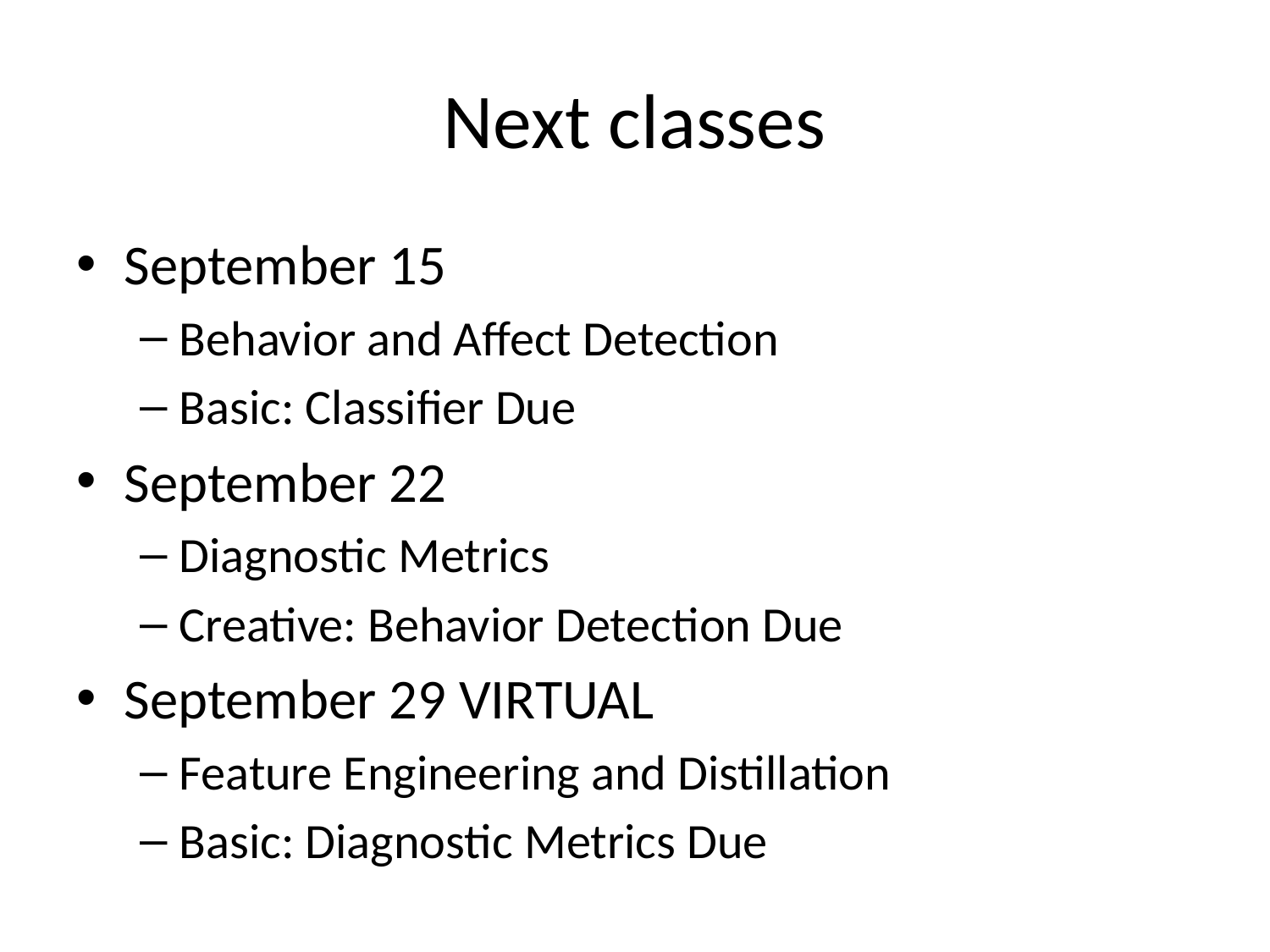

# Next classes
September 15
Behavior and Affect Detection
Basic: Classifier Due
September 22
Diagnostic Metrics
Creative: Behavior Detection Due
September 29 VIRTUAL
Feature Engineering and Distillation
Basic: Diagnostic Metrics Due